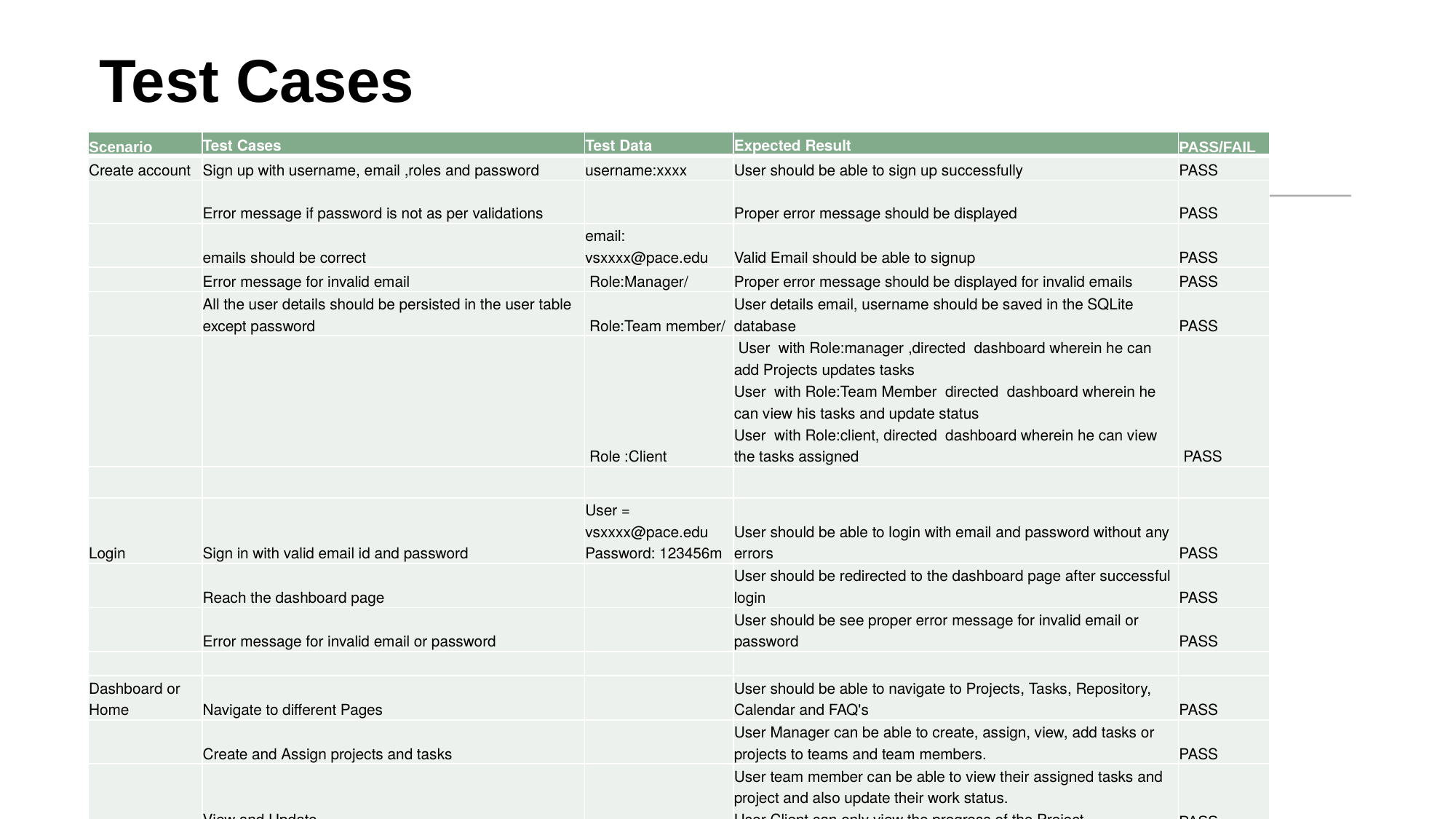

# Test Cases
| Scenario | Test Cases | Test Data | Expected Result | PASS/FAIL |
| --- | --- | --- | --- | --- |
| Create account | Sign up with username, email ,roles and password | username:xxxx | User should be able to sign up successfully | PASS |
|  | Error message if password is not as per validations |  | Proper error message should be displayed | PASS |
|  | emails should be correct | email: vsxxxx@pace.edu | Valid Email should be able to signup | PASS |
|  | Error message for invalid email | Role:Manager/ | Proper error message should be displayed for invalid emails | PASS |
|  | All the user details should be persisted in the user table except password | Role:Team member/ | User details email, username should be saved in the SQLite database | PASS |
|  |  | Role :Client | User with Role:manager ,directed dashboard wherein he can add Projects updates tasks User with Role:Team Member directed dashboard wherein he can view his tasks and update status User with Role:client, directed dashboard wherein he can view the tasks assigned | PASS |
|  |  |  |  |  |
| Login | Sign in with valid email id and password | User = vsxxxx@pace.edu Password: 123456m | User should be able to login with email and password without any errors | PASS |
|  | Reach the dashboard page |  | User should be redirected to the dashboard page after successful login | PASS |
|  | Error message for invalid email or password |  | User should be see proper error message for invalid email or password | PASS |
|  |  |  |  |  |
| Dashboard or Home | Navigate to different Pages |  | User should be able to navigate to Projects, Tasks, Repository, Calendar and FAQ's | PASS |
|  | Create and Assign projects and tasks |  | User Manager can be able to create, assign, view, add tasks or projects to teams and team members. | PASS |
|  | View and Update |  | User team member can be able to view their assigned tasks and project and also update their work status. User Client can only view the progress of the Project | PASS |